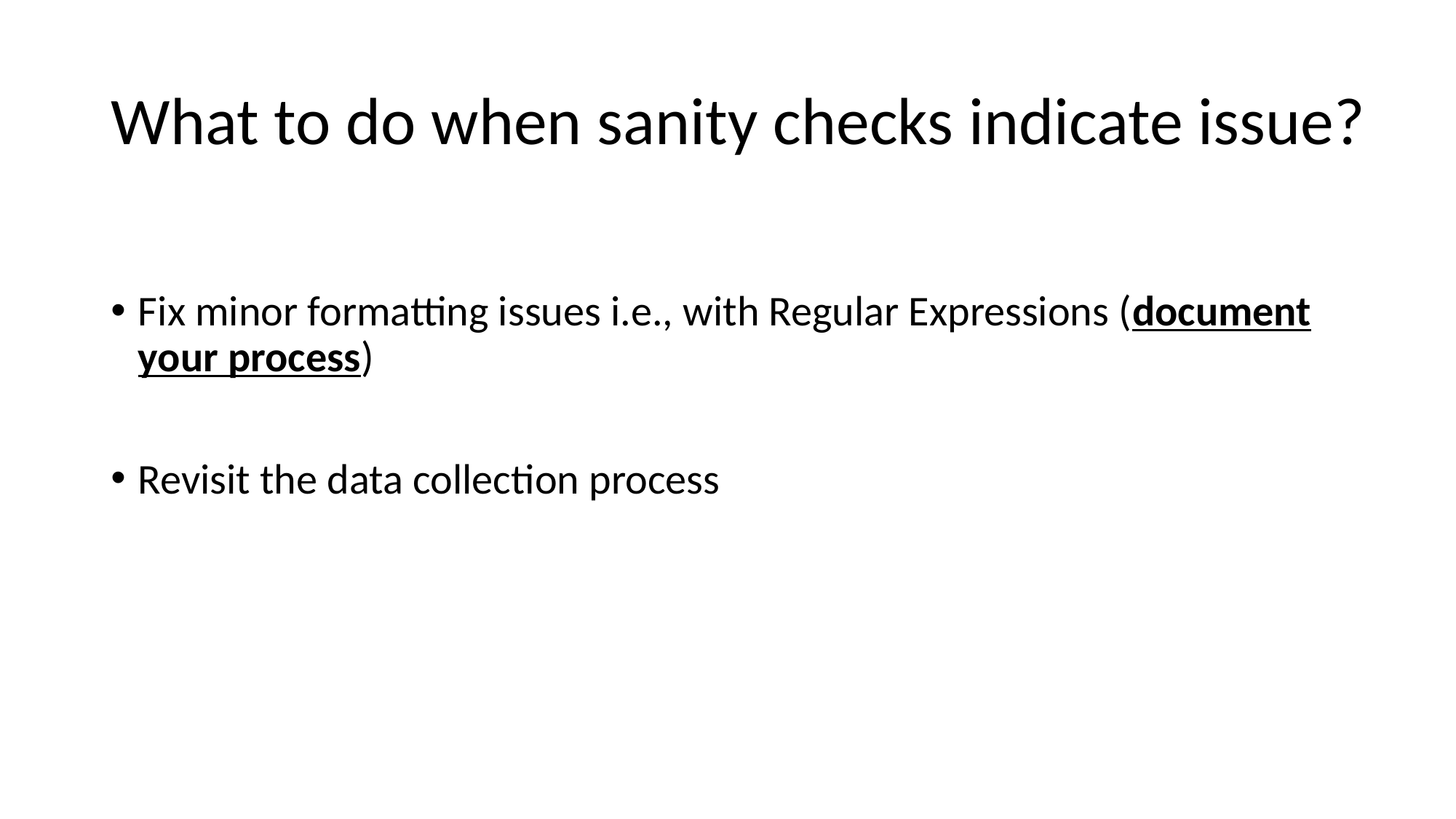

# What to do when sanity checks indicate issue?

Fix minor formatting issues i.e., with Regular Expressions (document your process)

Revisit the data collection process